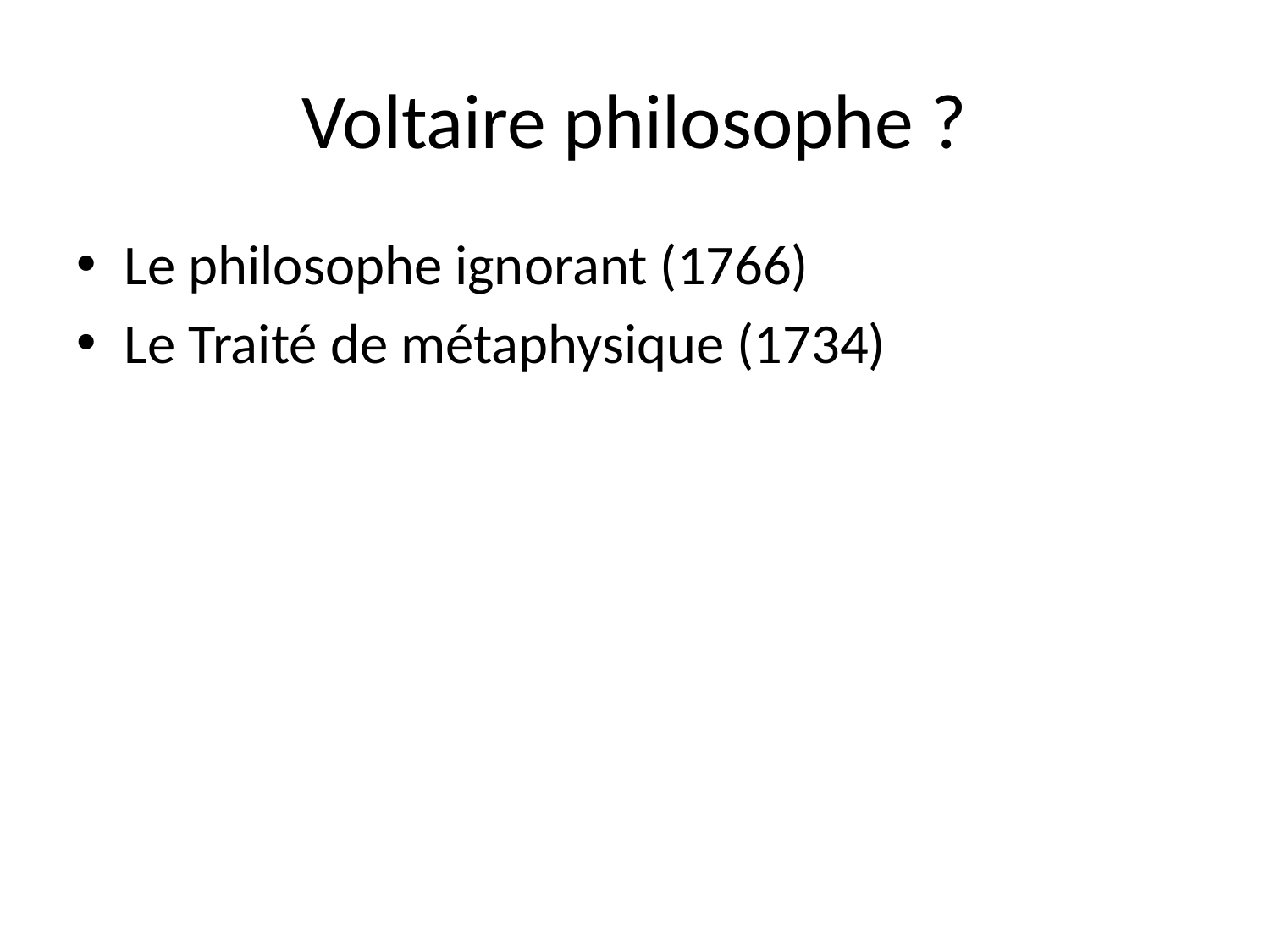

# Voltaire philosophe ?
Le philosophe ignorant (1766)
Le Traité de métaphysique (1734)